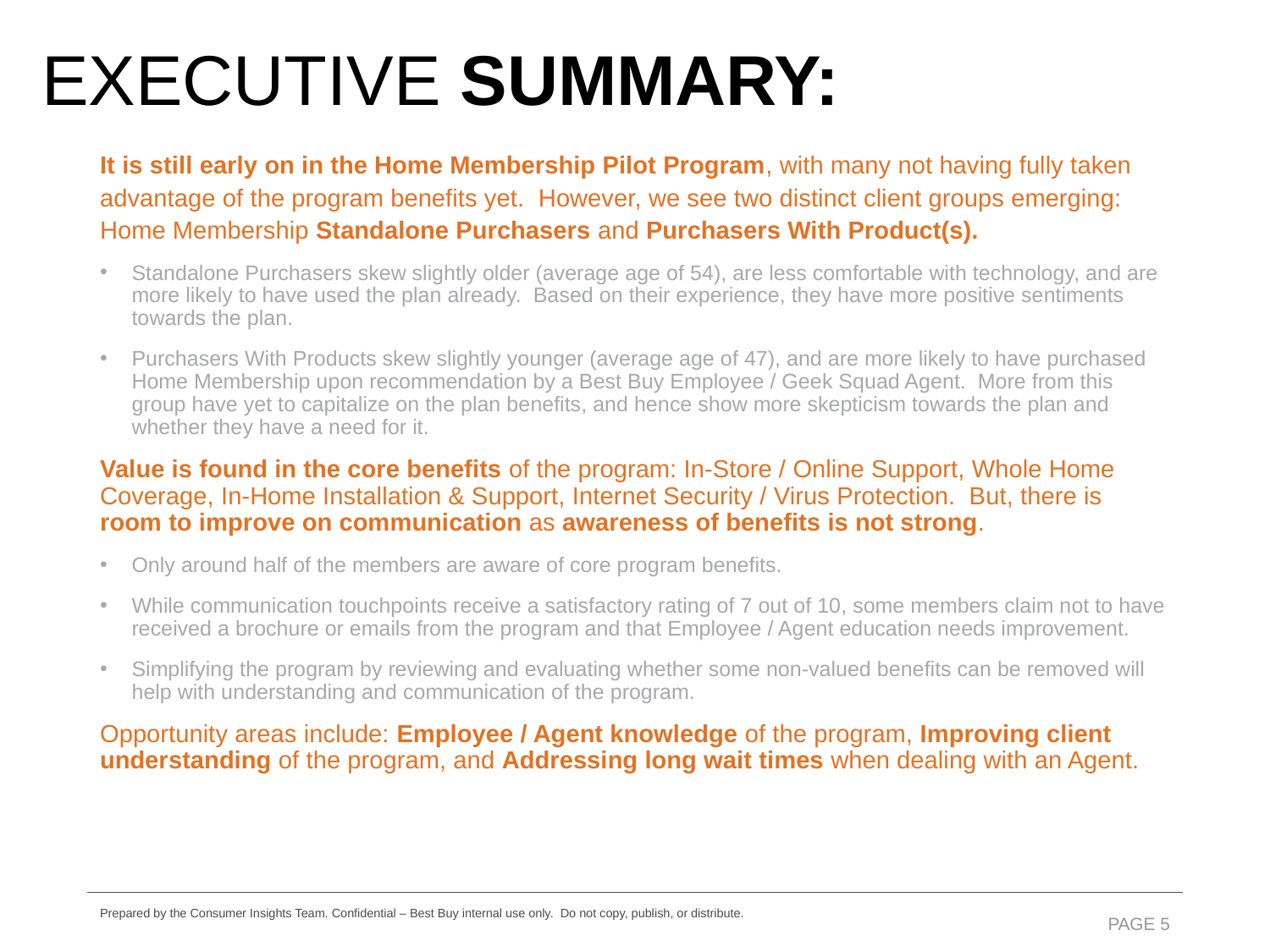

# EXECUTIVE SUMMARY:
It is still early on in the Home Membership Pilot Program, with many not having fully taken advantage of the program benefits yet.  However, we see two distinct client groups emerging: Home Membership Standalone Purchasers and Purchasers With Product(s).
Standalone Purchasers skew slightly older (average age of 54), are less comfortable with technology, and are more likely to have used the plan already.  Based on their experience, they have more positive sentiments towards the plan.
Purchasers With Products skew slightly younger (average age of 47), and are more likely to have purchased Home Membership upon recommendation by a Best Buy Employee / Geek Squad Agent.  More from this group have yet to capitalize on the plan benefits, and hence show more skepticism towards the plan and whether they have a need for it.
Value is found in the core benefits of the program: In-Store / Online Support, Whole Home Coverage, In-Home Installation & Support, Internet Security / Virus Protection.  But, there is room to improve on communication as awareness of benefits is not strong.
Only around half of the members are aware of core program benefits.
While communication touchpoints receive a satisfactory rating of 7 out of 10, some members claim not to have received a brochure or emails from the program and that Employee / Agent education needs improvement.
Simplifying the program by reviewing and evaluating whether some non-valued benefits can be removed will help with understanding and communication of the program.
Opportunity areas include: Employee / Agent knowledge of the program, Improving client understanding of the program, and Addressing long wait times when dealing with an Agent.
Prepared by the Consumer Insights Team. Confidential – Best Buy internal use only.  Do not copy, publish, or distribute.
5